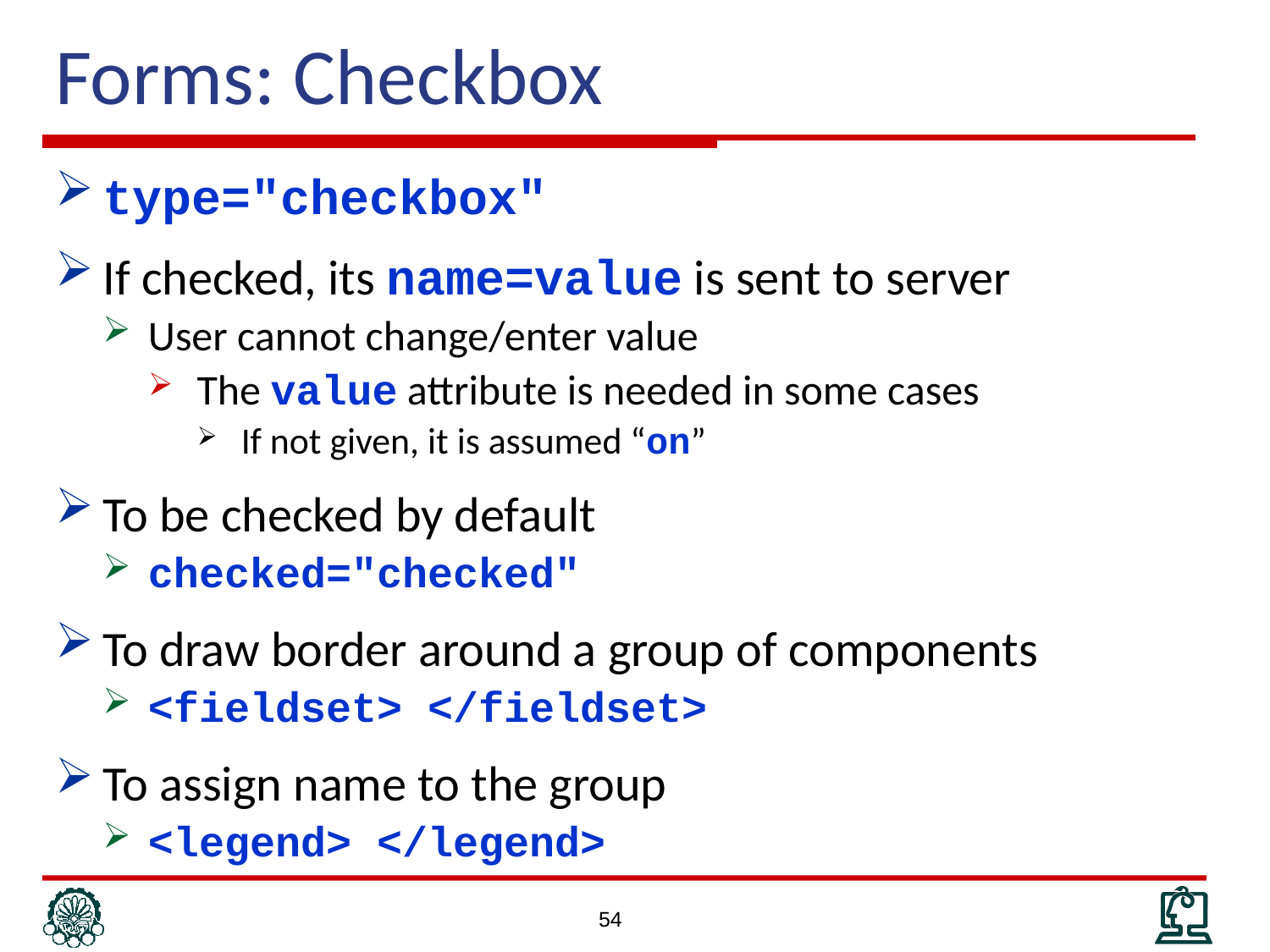

# Forms: Checkbox
type="checkbox"
If checked, its name=value is sent to server
User cannot change/enter value
The value attribute is needed in some cases
If not given, it is assumed “on”
To be checked by default
checked="checked"
To draw border around a group of components
<fieldset> </fieldset>
To assign name to the group
<legend> </legend>

54